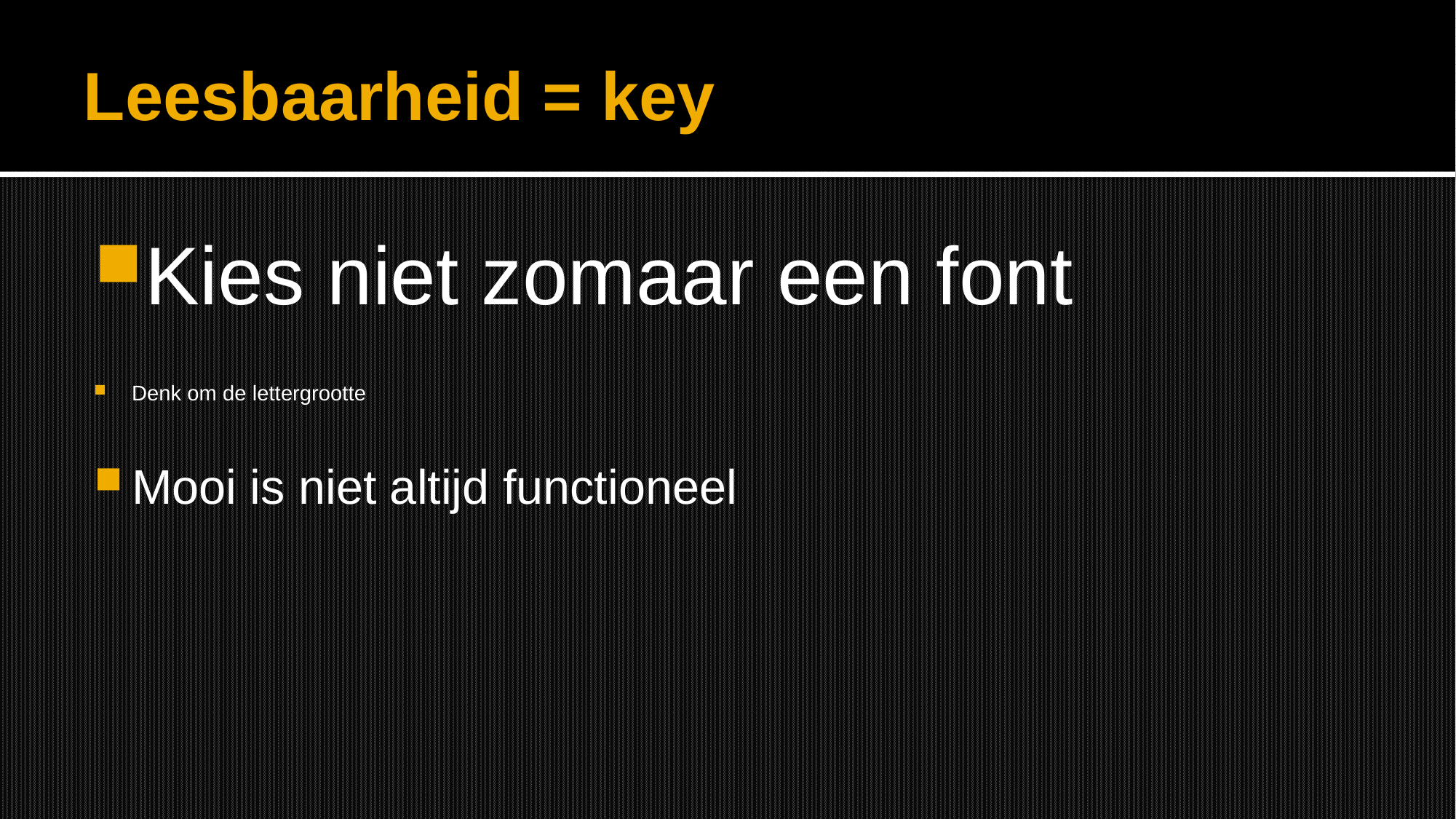

# Leesbaarheid = key
Kies niet zomaar een font

Denk om de lettergrootte

Mooi is niet altijd functioneel